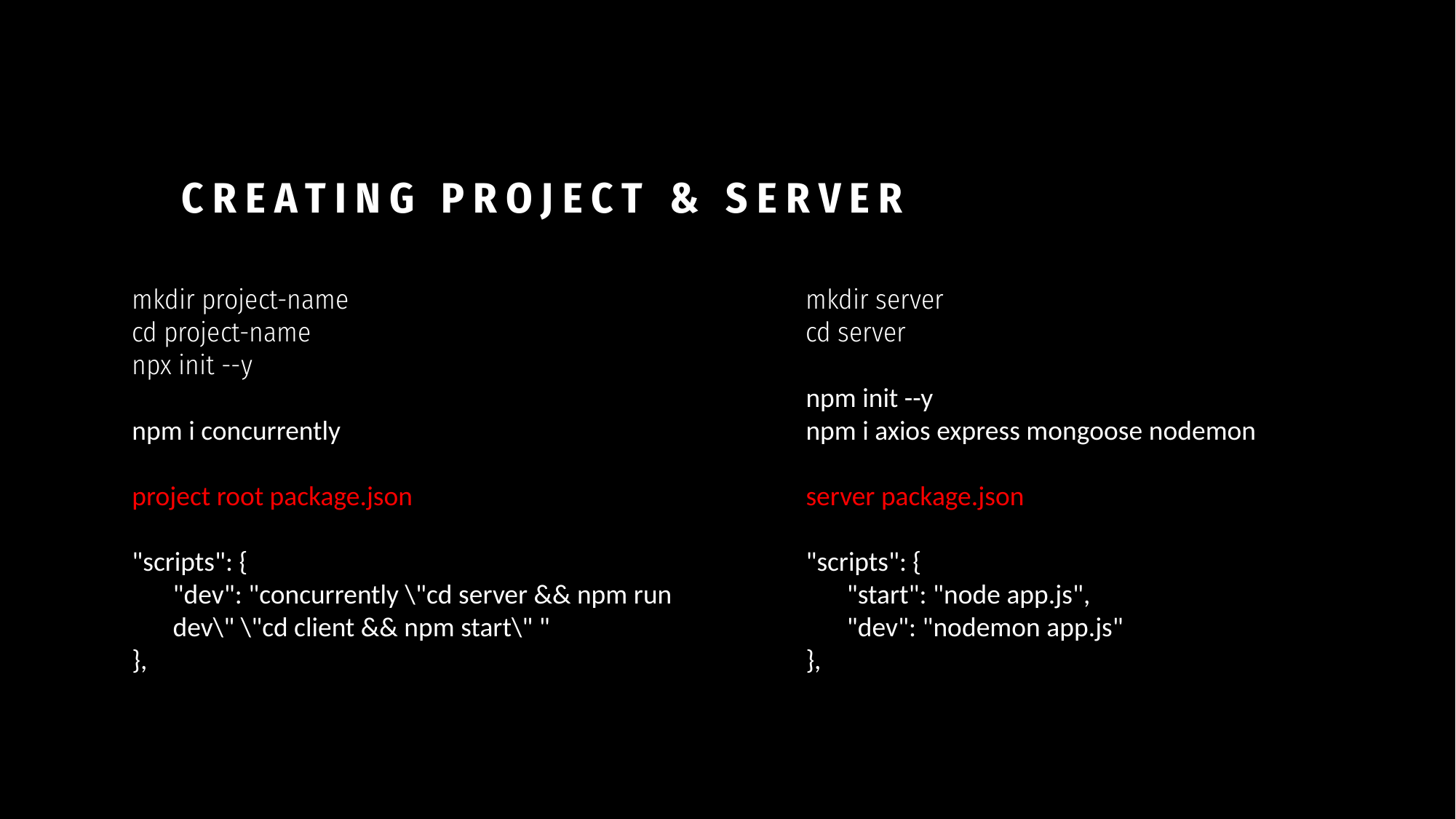

# creating project & server
mkdir project-name
cd project-name
npx init --y

npm i concurrently

project root package.json

"scripts": {
"dev": "concurrently \"cd server && npm run dev\" \"cd client && npm start\" "
},

mkdir server
cd server

npm init --y
npm i axios express mongoose nodemon

server package.json

"scripts": {
"start": "node app.js",
"dev": "nodemon app.js"
},